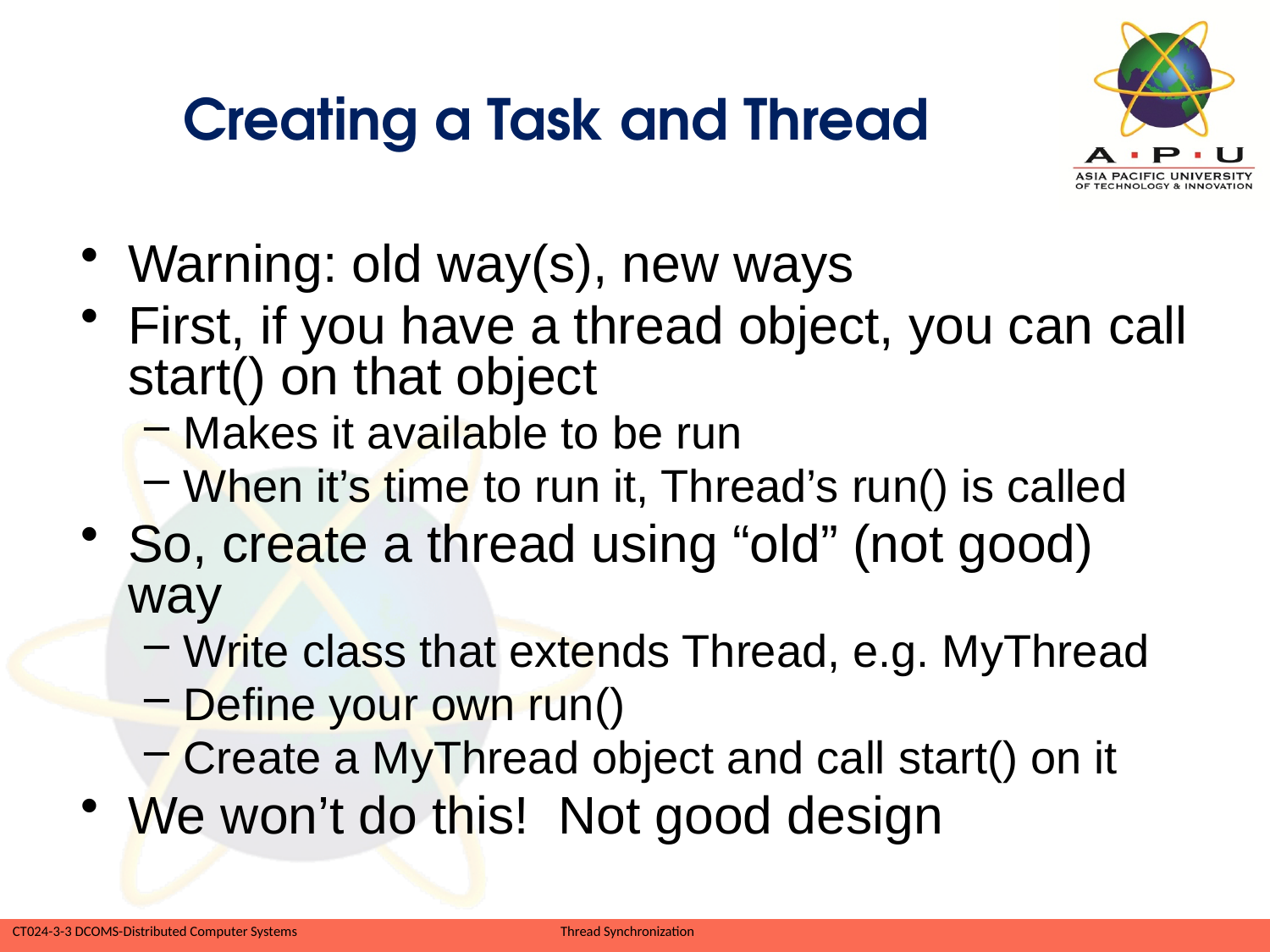

# Creating a Task and Thread
Warning: old way(s), new ways
First, if you have a thread object, you can call start() on that object
Makes it available to be run
When it’s time to run it, Thread’s run() is called
So, create a thread using “old” (not good) way
Write class that extends Thread, e.g. MyThread
Define your own run()
Create a MyThread object and call start() on it
We won’t do this!  Not good design